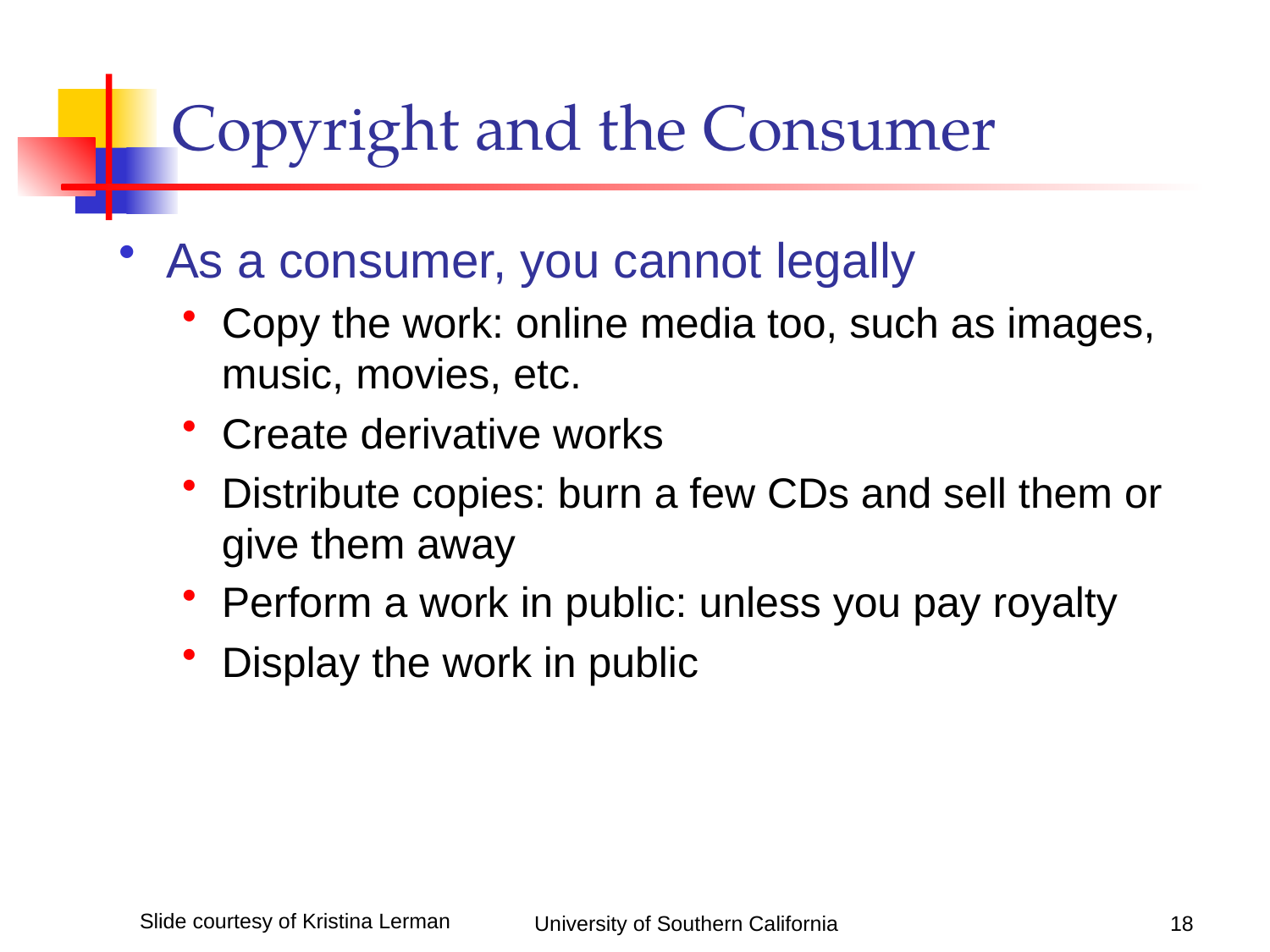

# Copyright and the Consumer
As a consumer, you cannot legally
Copy the work: online media too, such as images, music, movies, etc.
Create derivative works
Distribute copies: burn a few CDs and sell them or give them away
Perform a work in public: unless you pay royalty
Display the work in public
University of Southern California
18
Slide courtesy of Kristina Lerman